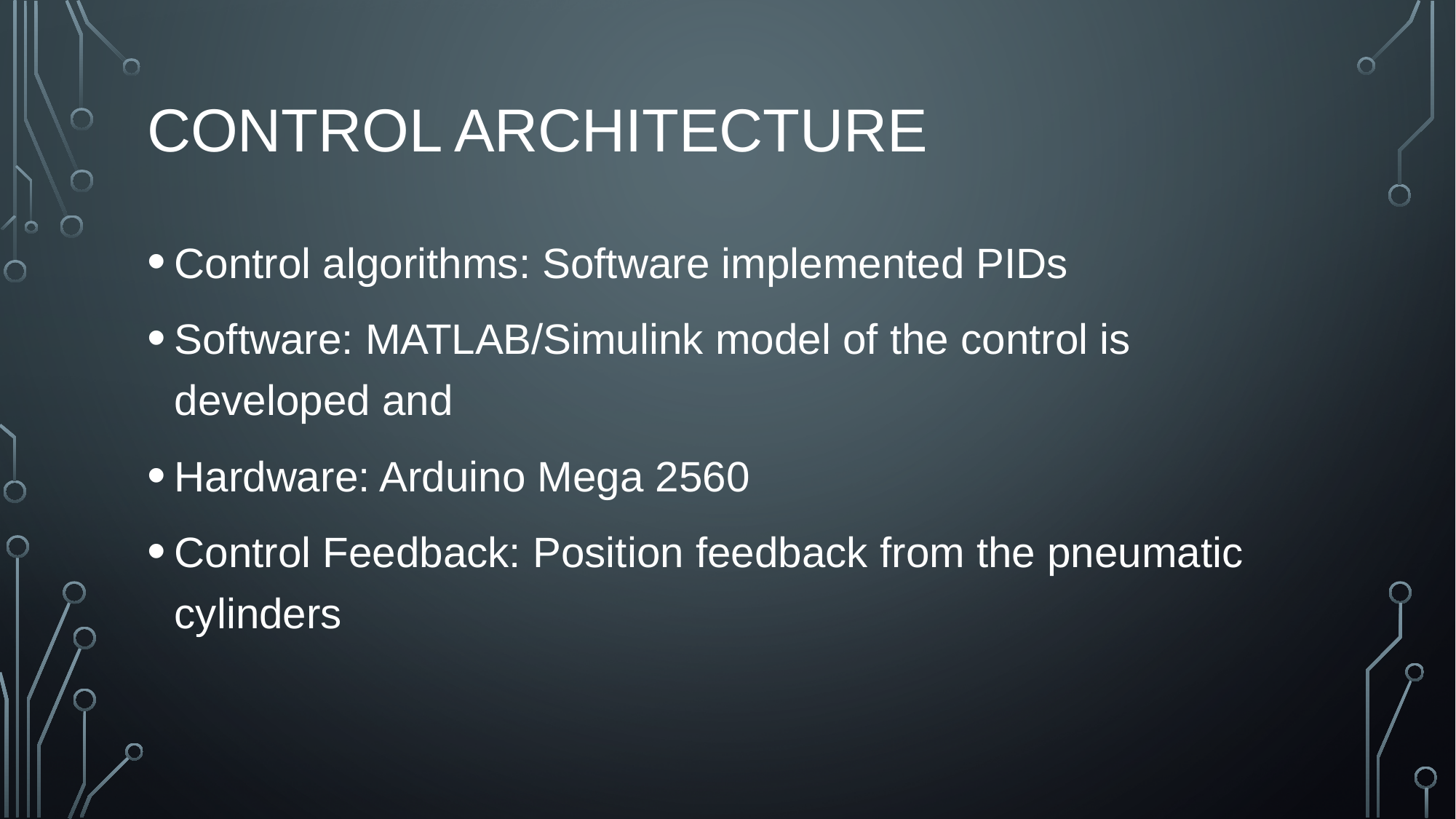

# Control architecture
Control algorithms: Software implemented PIDs
Software: MATLAB/Simulink model of the control is developed and
Hardware: Arduino Mega 2560
Control Feedback: Position feedback from the pneumatic cylinders